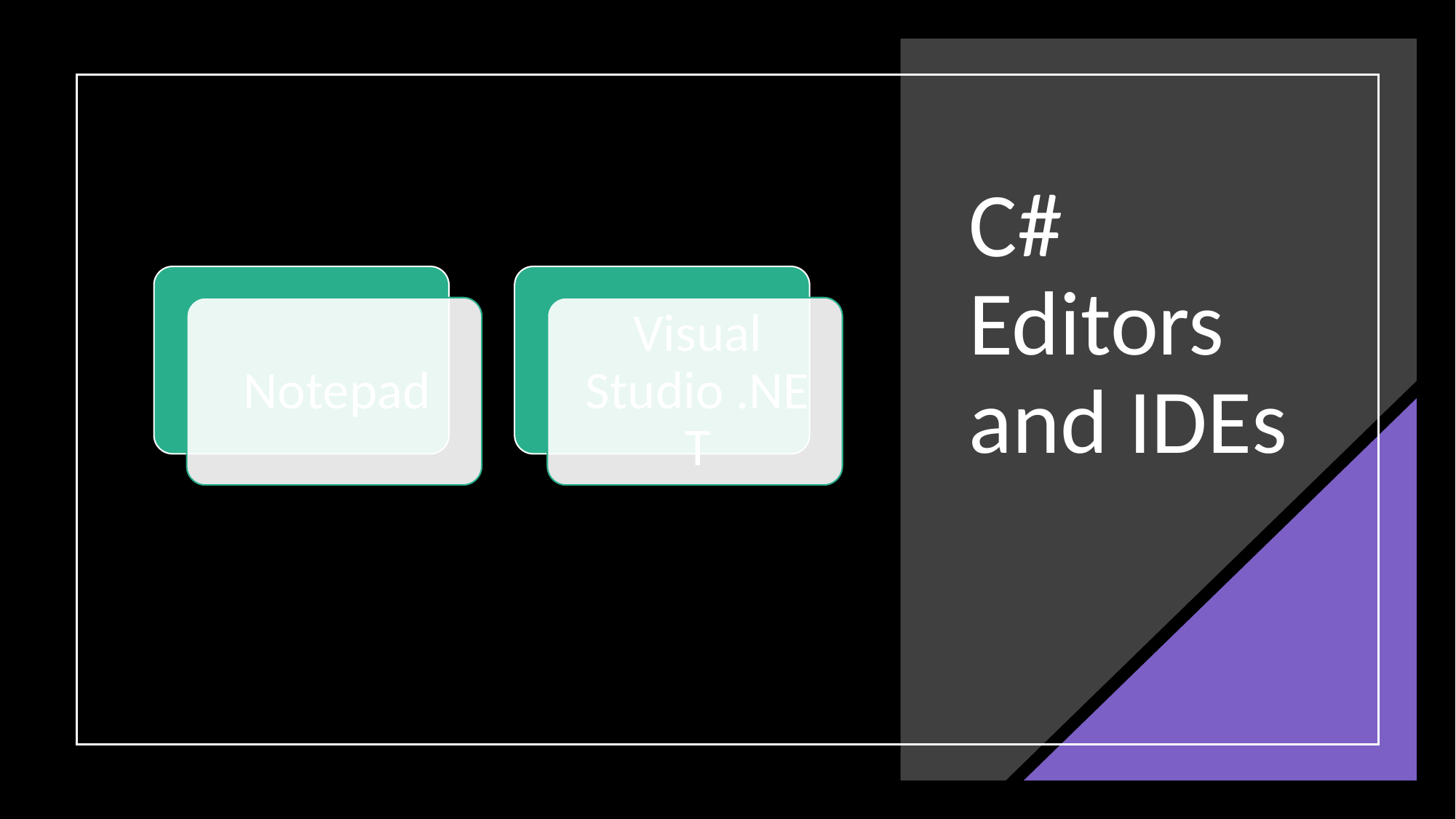

Notepad
Visual Studio .NET
C# Editors and IDEs